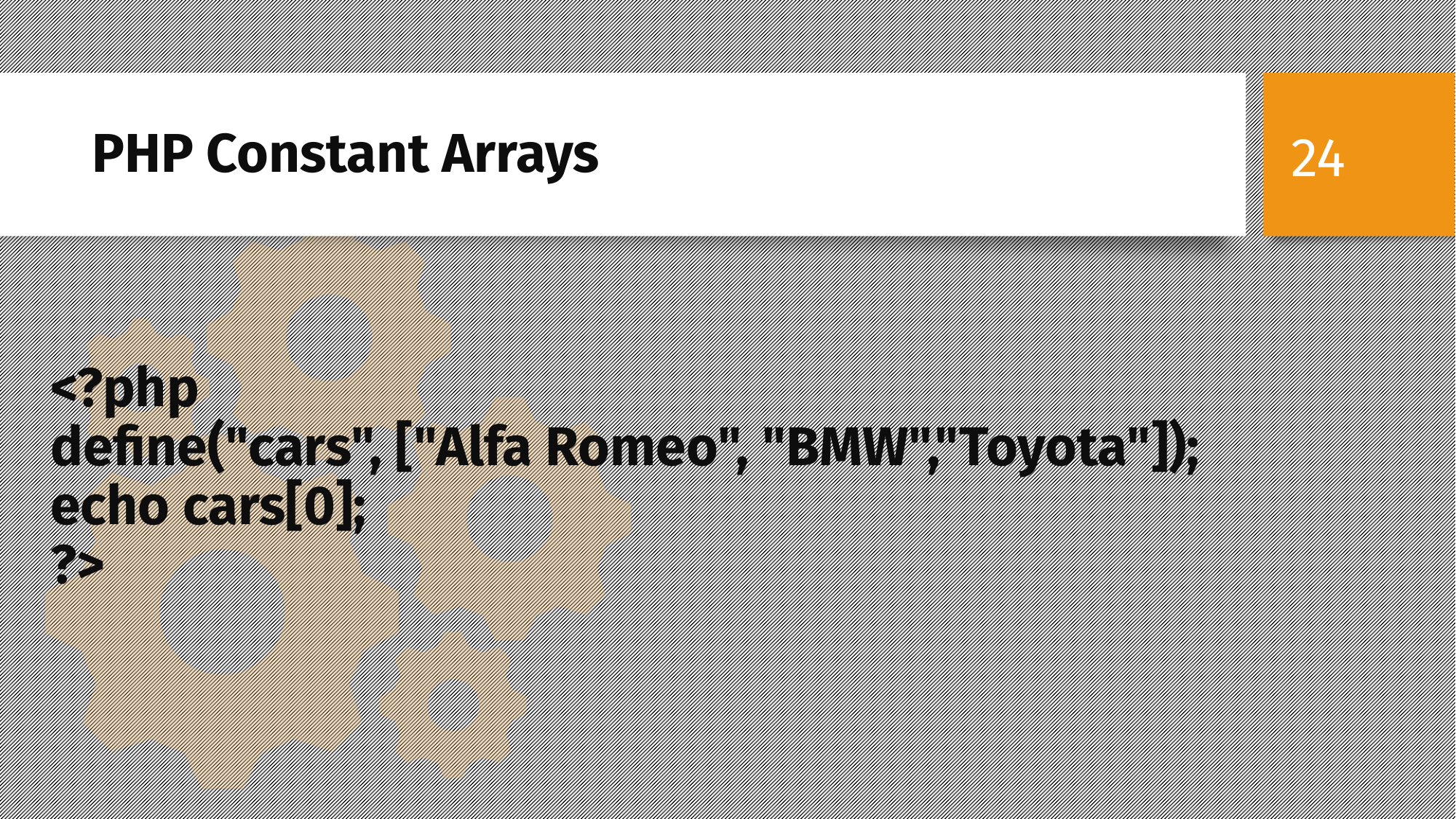

PHP Constant Arrays
24
<?php
define("cars", ["Alfa Romeo", "BMW","Toyota"]);
echo cars[0];
?>